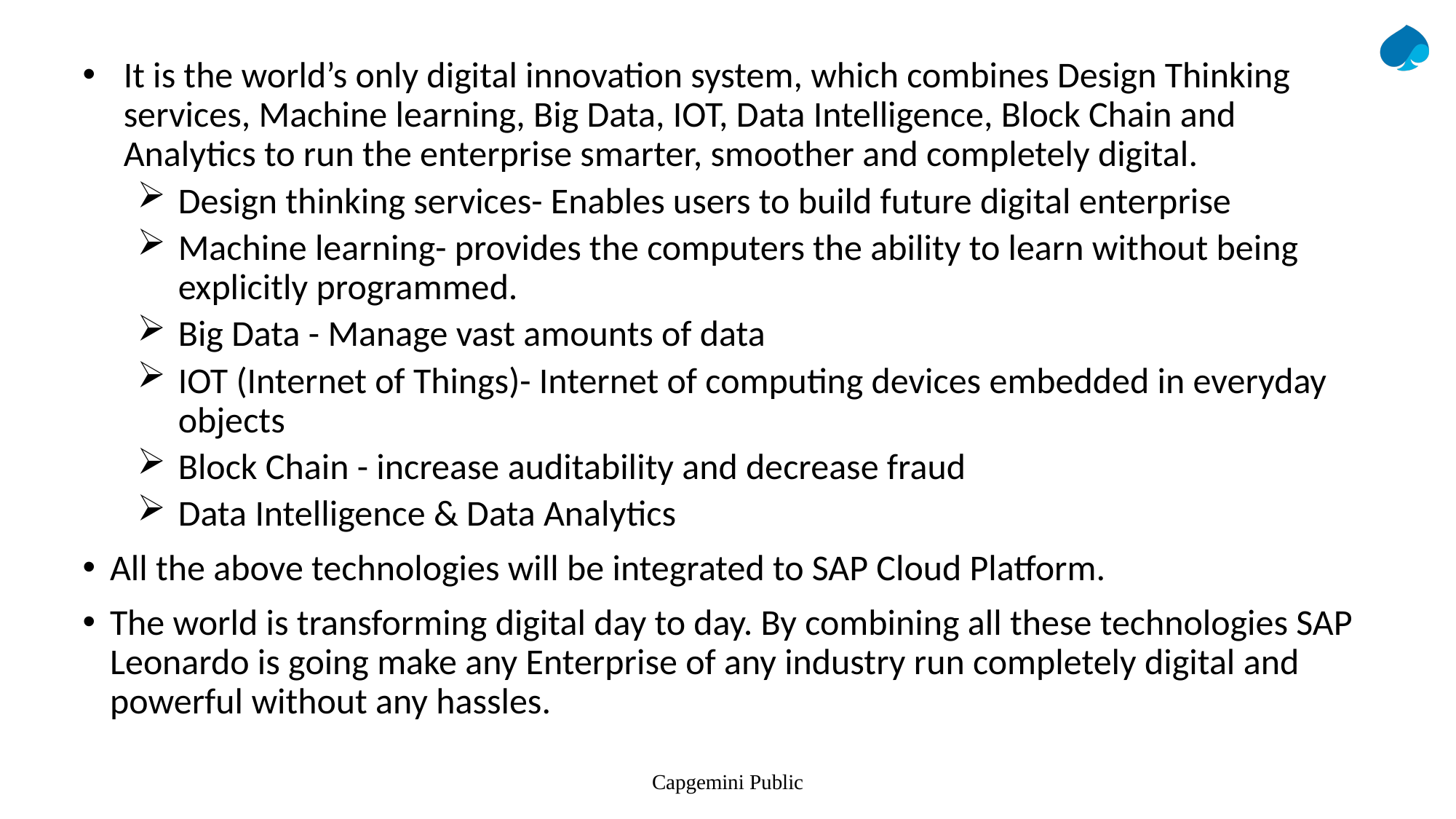

It is the world’s only digital innovation system, which combines Design Thinking services, Machine learning, Big Data, IOT, Data Intelligence, Block Chain and Analytics to run the enterprise smarter, smoother and completely digital.
Design thinking services- Enables users to build future digital enterprise
Machine learning- provides the computers the ability to learn without being explicitly programmed.
Big Data - Manage vast amounts of data
IOT (Internet of Things)- Internet of computing devices embedded in everyday objects
Block Chain - increase auditability and decrease fraud
Data Intelligence & Data Analytics
All the above technologies will be integrated to SAP Cloud Platform.
The world is transforming digital day to day. By combining all these technologies SAP Leonardo is going make any Enterprise of any industry run completely digital and powerful without any hassles.

Capgemini Public